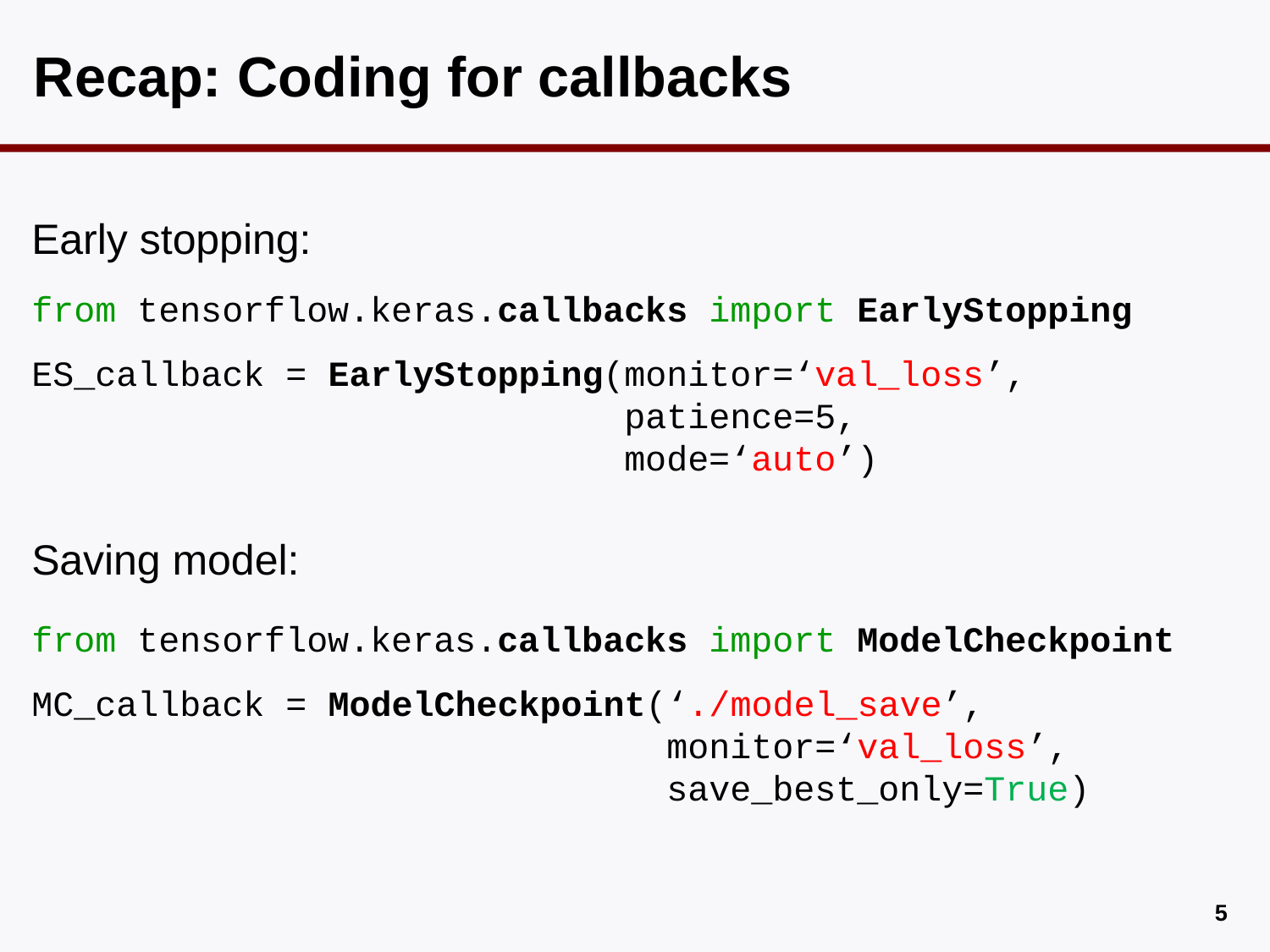

# Recap: Coding for callbacks

Early stopping:
from tensorflow.keras.callbacks import EarlyStopping
ES_callback = EarlyStopping(monitor=‘val_loss’, 				    patience=5,
                            mode=‘auto’)
Saving model:
from tensorflow.keras.callbacks import ModelCheckpoint
MC_callback = ModelCheckpoint(‘./model_save’, 						monitor=‘val_loss’,
					save_best_only=True)
5